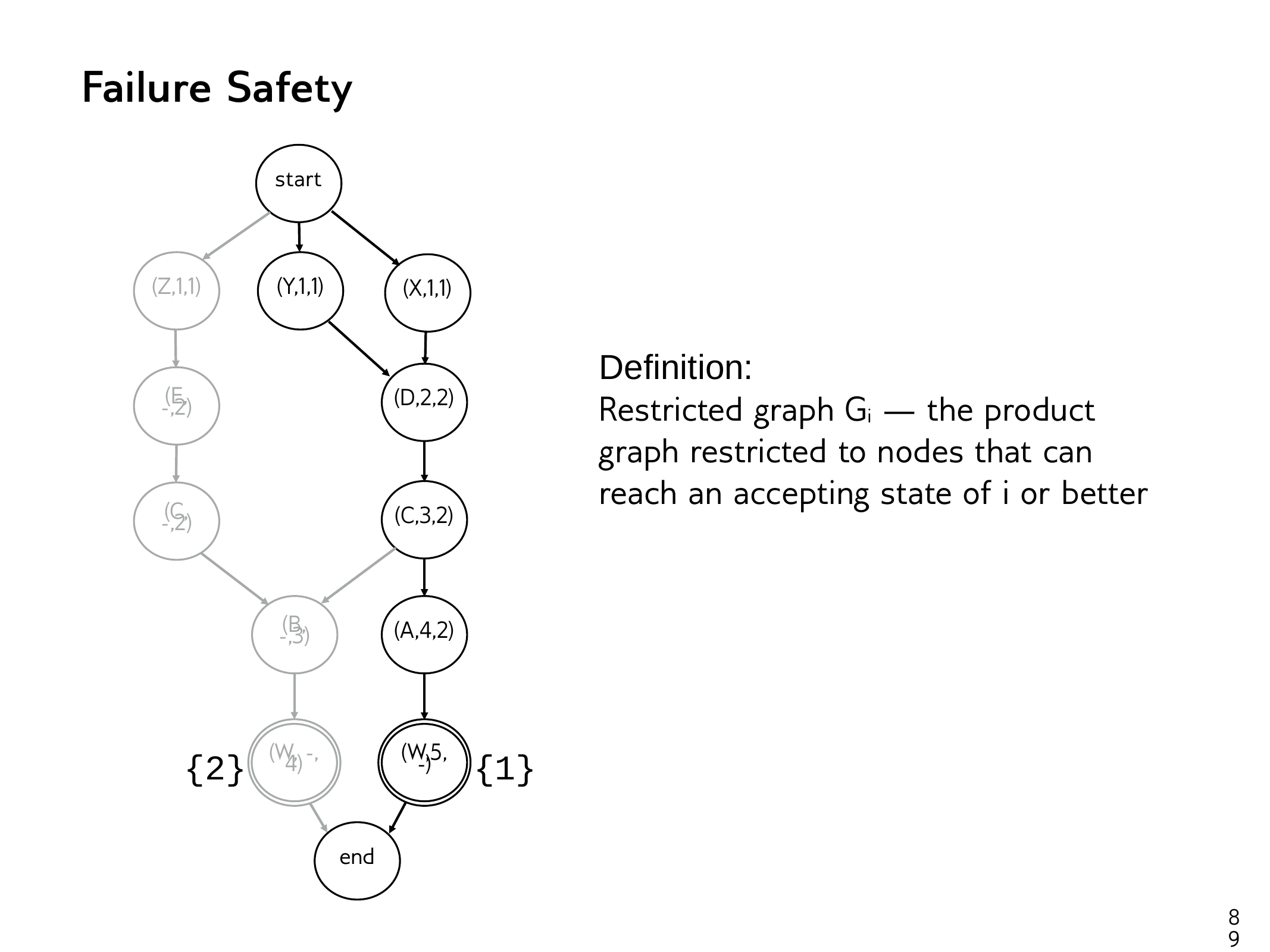

# Failure Safety
start

(Z,1,1)
(Y,1,1)
(X,1,1)

(D,2,2)
(E, -,2)

(C,3,2)
(C, -,2)

(B, -,3)
(A,4,2)

(W,5, -)
(W, -, 4)
{2}
{1}

end
Definition:
Restricted graph Gi — the product graph restricted to nodes that can reach an accepting state of i or better
89